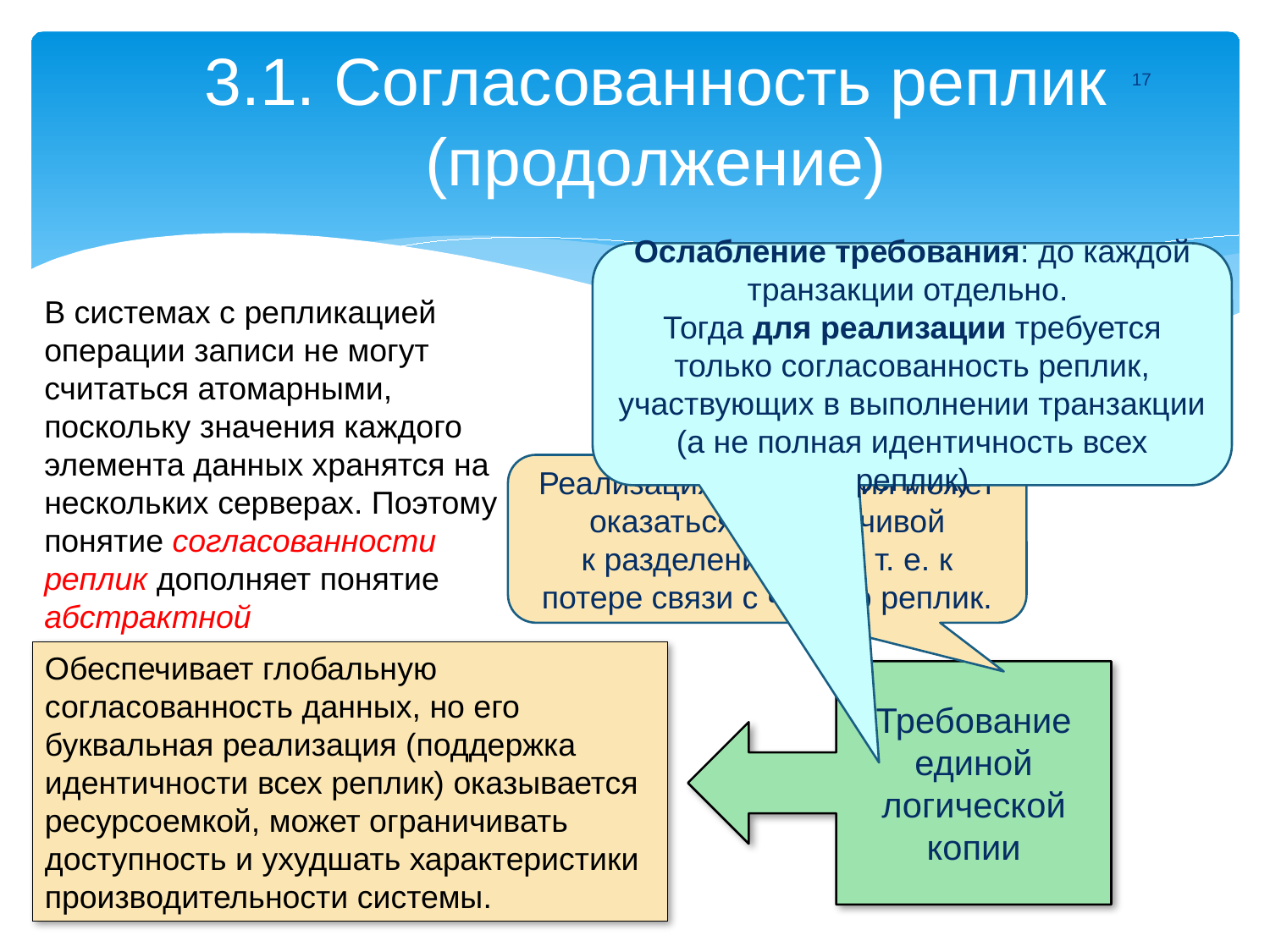

# 3.1. Согласованность реплик (продолжение)
17
Ослабление требования: до каждой транзакции отдельно.
Тогда для реализации требуется только согласованность реплик, участвующих в выполнении транзакции (а не полная идентичность всех реплик)
В системах с репликацией операции записи не могут считаться атомарными, поскольку значения каждого элемента данных хранятся на нескольких серверах. Поэтому понятие согласованности реплик дополняет понятие абстрактной согласованности.
Реализация требования может оказаться неустойчивой
к разделению сети, т. е. к потере связи с частью реплик.
Обеспечивает глобальную согласованность данных, но его буквальная реализация (поддержка идентичности всех реплик) оказывается ресурсоемкой, может ограничивать доступность и ухудшать характеристики производительности системы.
Требование единой логической копии